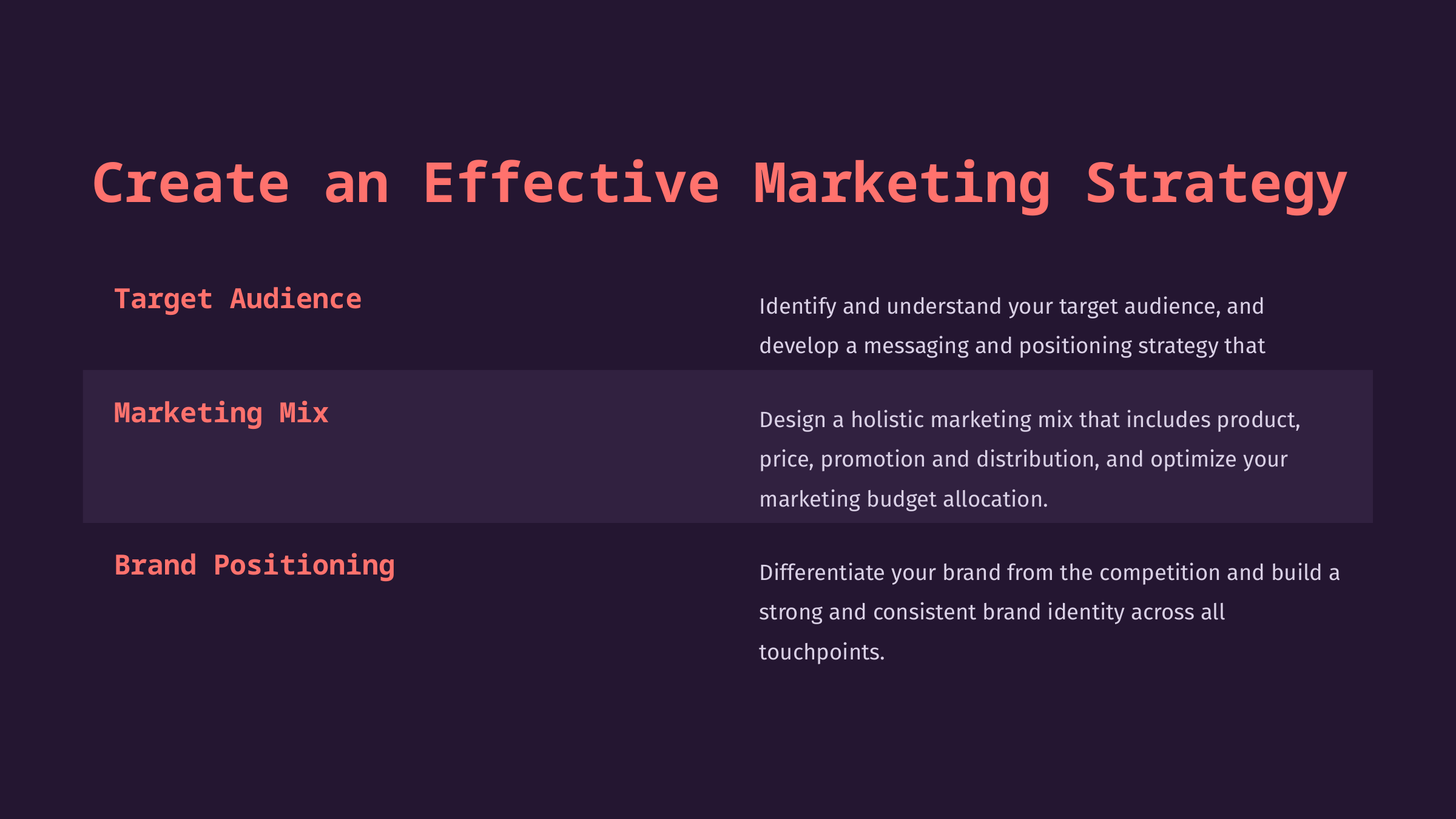

Create an Effective Marketing Strategy
Target Audience
Identify and understand your target audience, and develop a messaging and positioning strategy that resonates.

Marketing Mix
Design a holistic marketing mix that includes product, price, promotion and distribution, and optimize your marketing budget allocation.
Brand Positioning
Differentiate your brand from the competition and build a strong and consistent brand identity across all touchpoints.